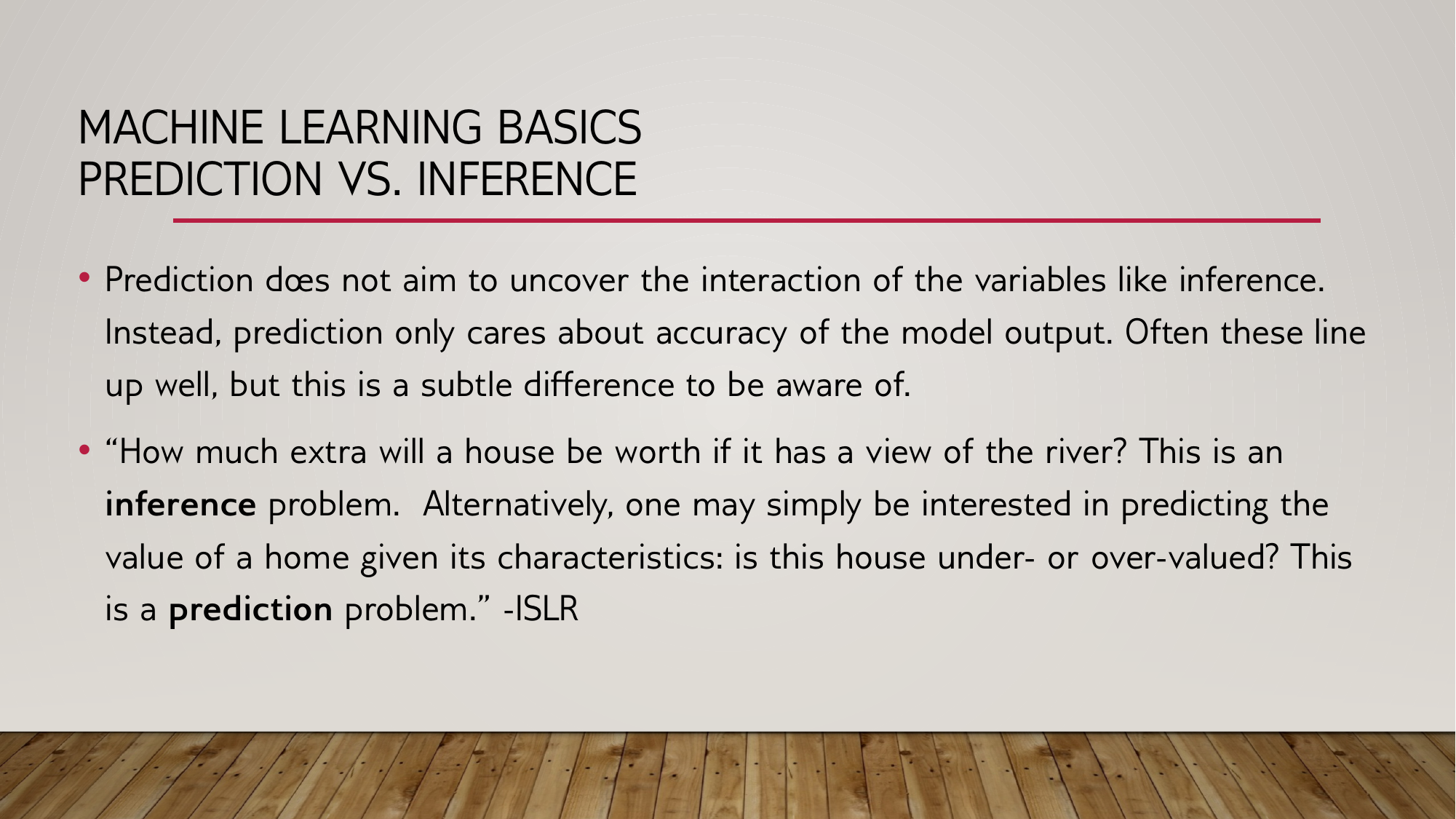

# Machine learning basics Prediction vs. Inference
Prediction does not aim to uncover the interaction of the variables like inference. Instead, prediction only cares about accuracy of the model output. Often these line up well, but this is a subtle difference to be aware of.
“How much extra will a house be worth if it has a view of the river? This is an inference problem.  Alternatively, one may simply be interested in predicting the value of a home given its characteristics: is this house under- or over-valued? This is a prediction problem.” -ISLR